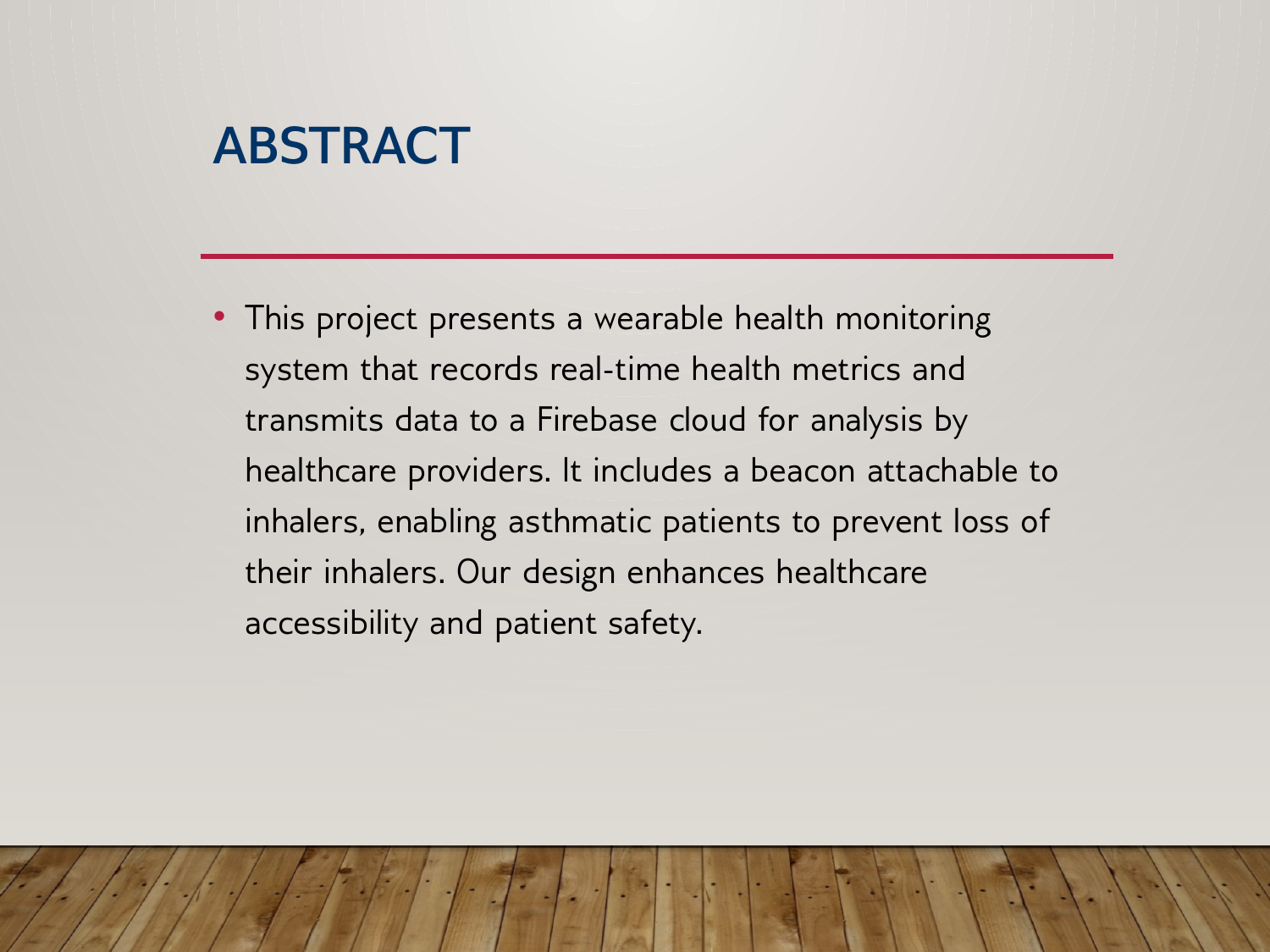

# Abstract
This project presents a wearable health monitoring system that records real-time health metrics and transmits data to a Firebase cloud for analysis by healthcare providers. It includes a beacon attachable to inhalers, enabling asthmatic patients to prevent loss of their inhalers. Our design enhances healthcare accessibility and patient safety.